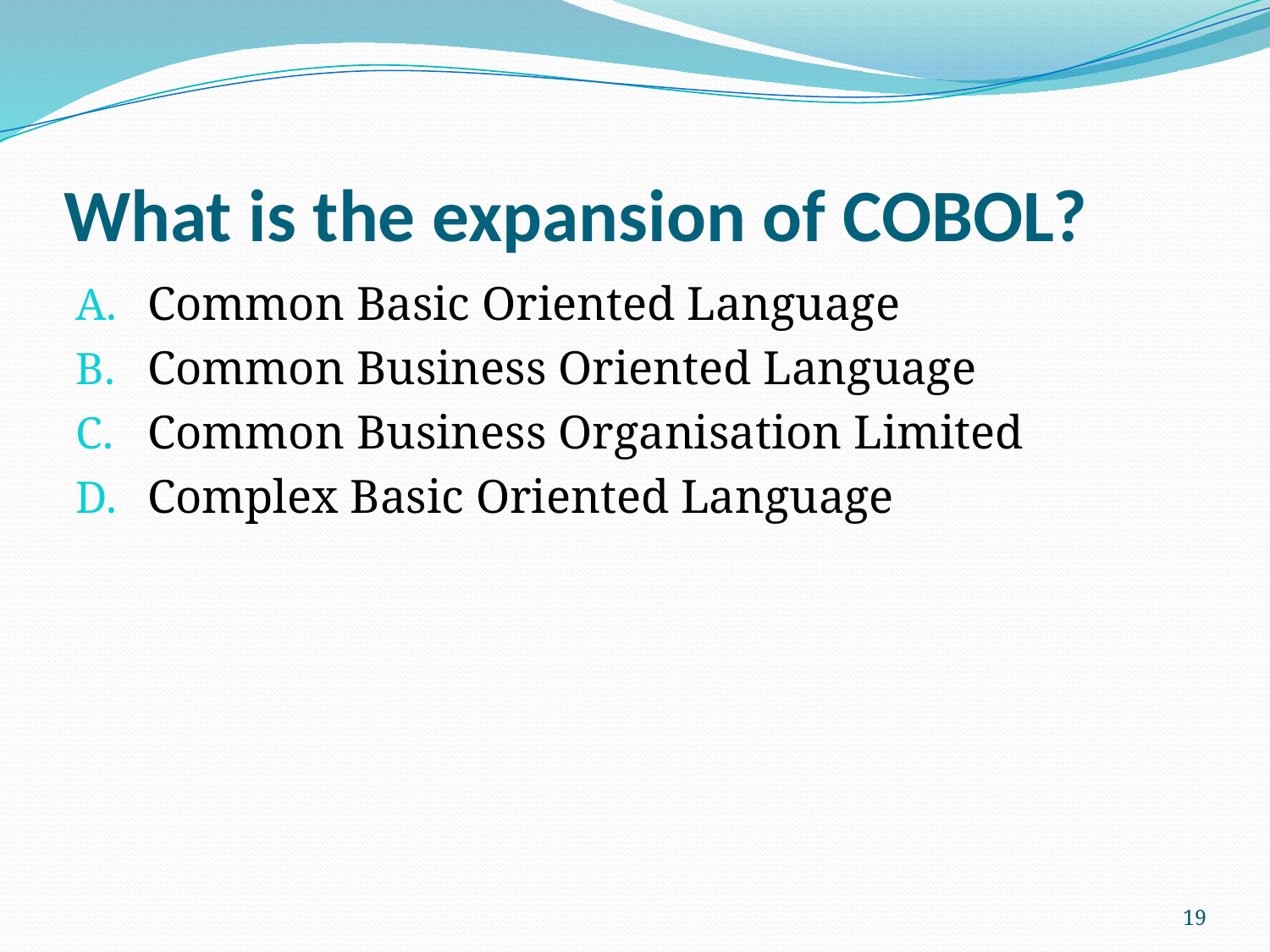

# What is the expansion of COBOL?
Common Basic Oriented Language
Common Business Oriented Language
Common Business Organisation Limited
Complex Basic Oriented Language
19